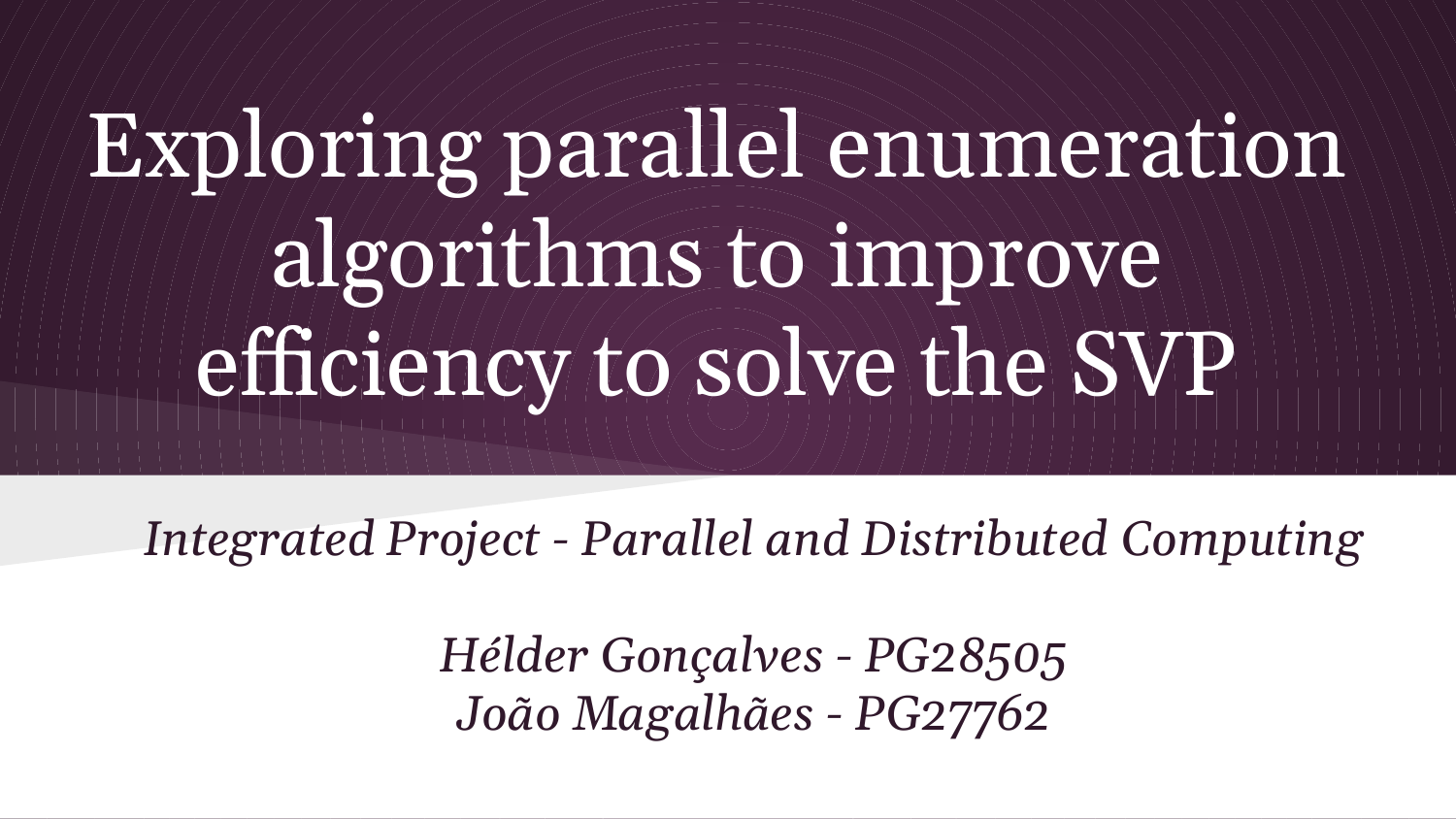

# Exploring parallel enumeration algorithms to improve efficiency to solve the SVP
Integrated Project - Parallel and Distributed Computing

Hélder Gonçalves - PG28505
João Magalhães - PG27762